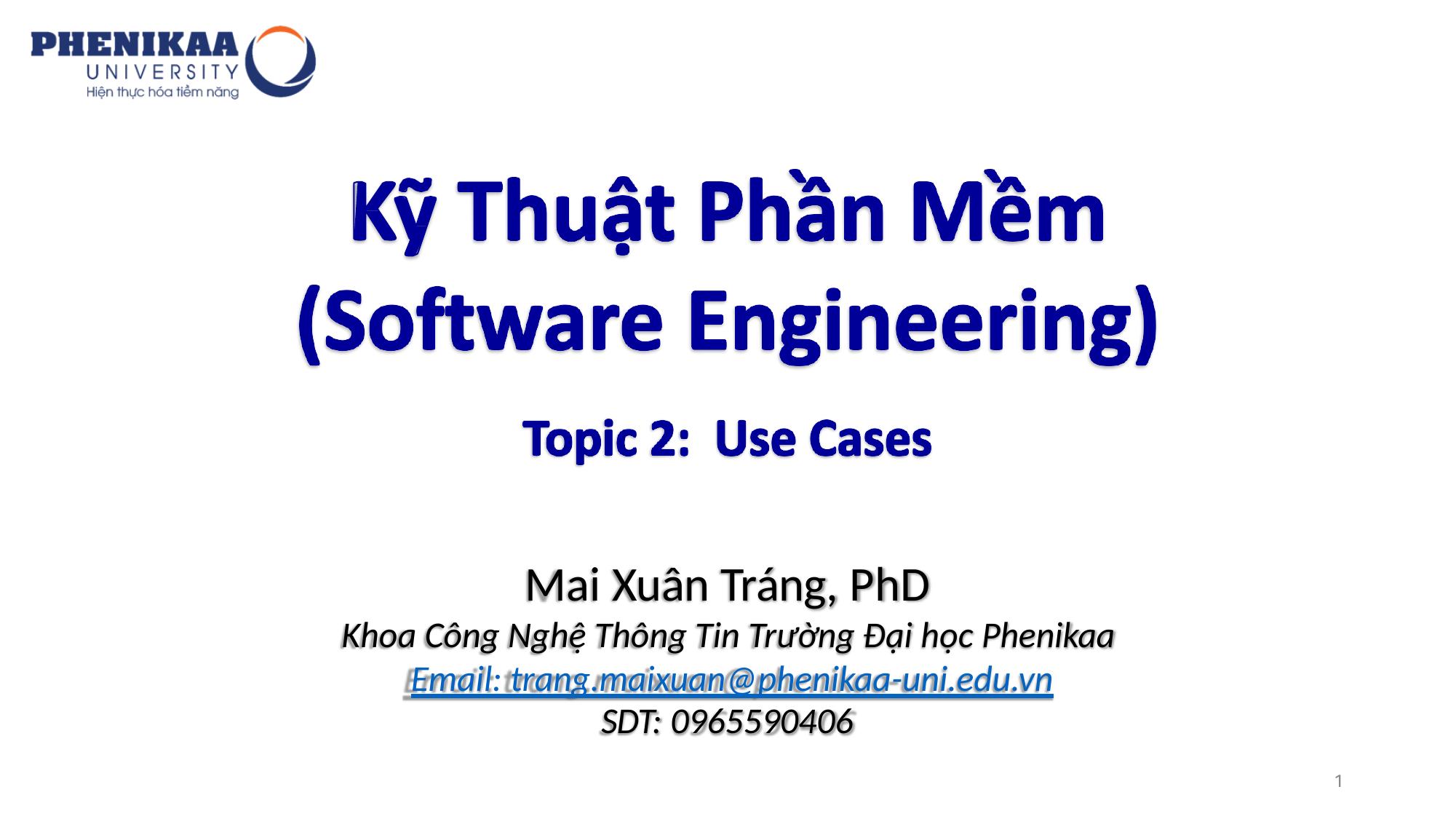

Mai Xuân Tráng, PhD
Khoa Công Nghệ Thông Tin Trường Đại học Phenikaa  Email: trang.maixuan@phenikaa-uni.edu.vn
SDT: 0965590406
1